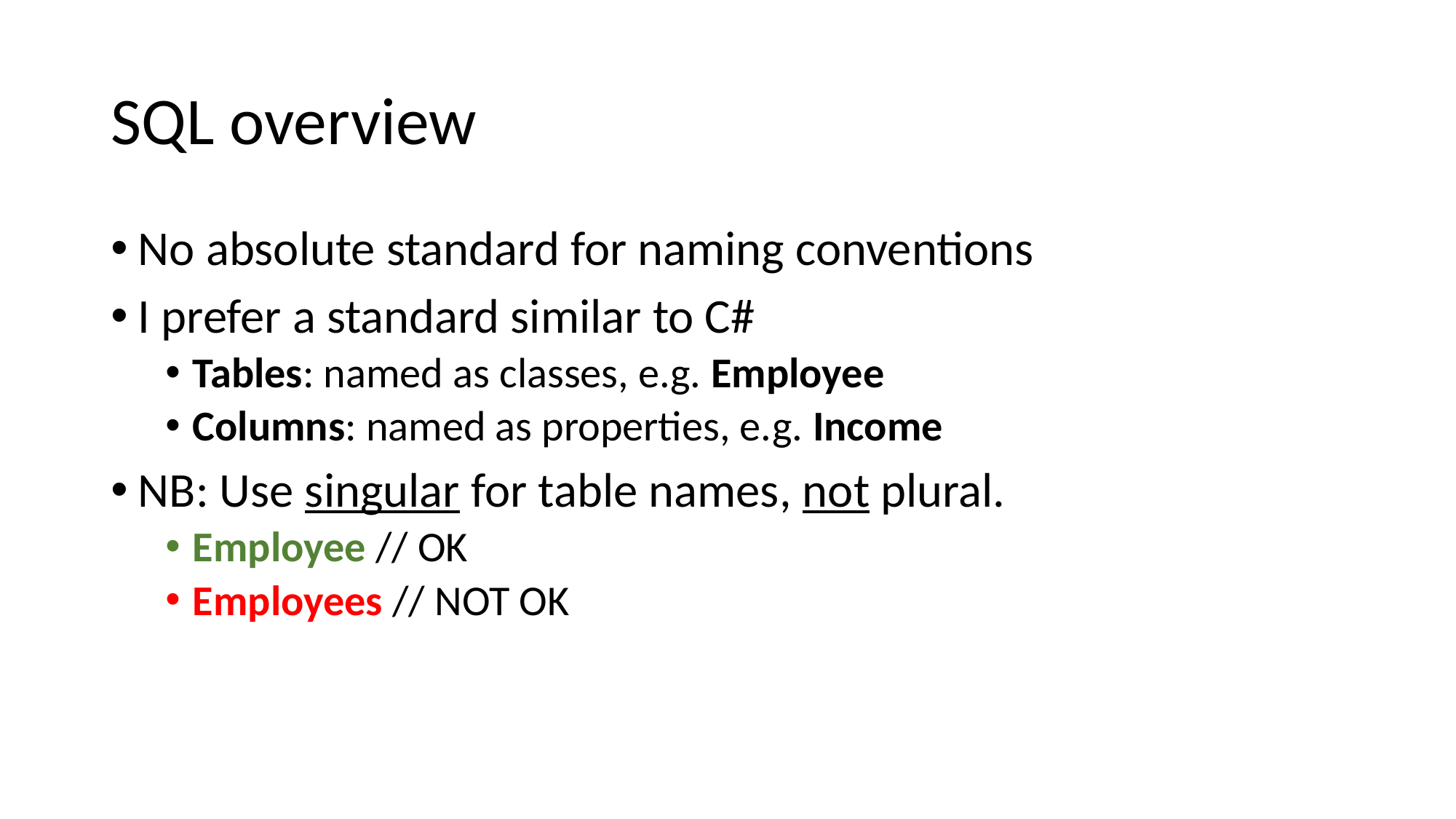

# SQL overview
No absolute standard for naming conventions
I prefer a standard similar to C#
Tables: named as classes, e.g. Employee
Columns: named as properties, e.g. Income
NB: Use singular for table names, not plural.
Employee // OK
Employees // NOT OK